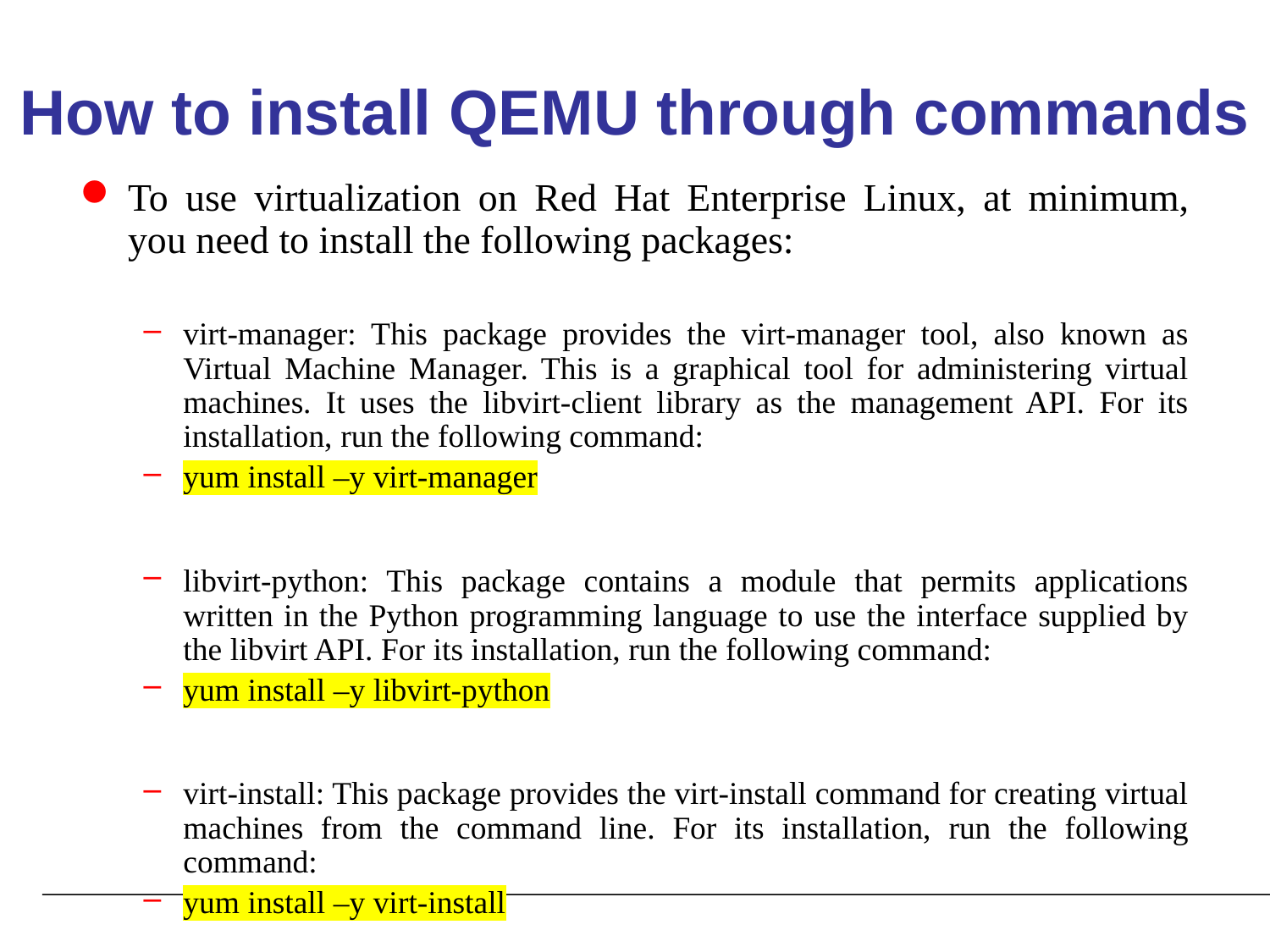

# How to install QEMU through commands
To use virtualization on Red Hat Enterprise Linux, at minimum, you need to install the following packages:

virt-manager: This package provides the virt-manager tool, also known as Virtual Machine Manager. This is a graphical tool for administering virtual machines. It uses the libvirt-client library as the management API. For its installation, run the following command:
yum install –y virt-manager

libvirt-python: This package contains a module that permits applications written in the Python programming language to use the interface supplied by the libvirt API. For its installation, run the following command:
yum install –y libvirt-python

virt-install: This package provides the virt-install command for creating virtual machines from the command line. For its installation, run the following command:
yum install –y virt-install